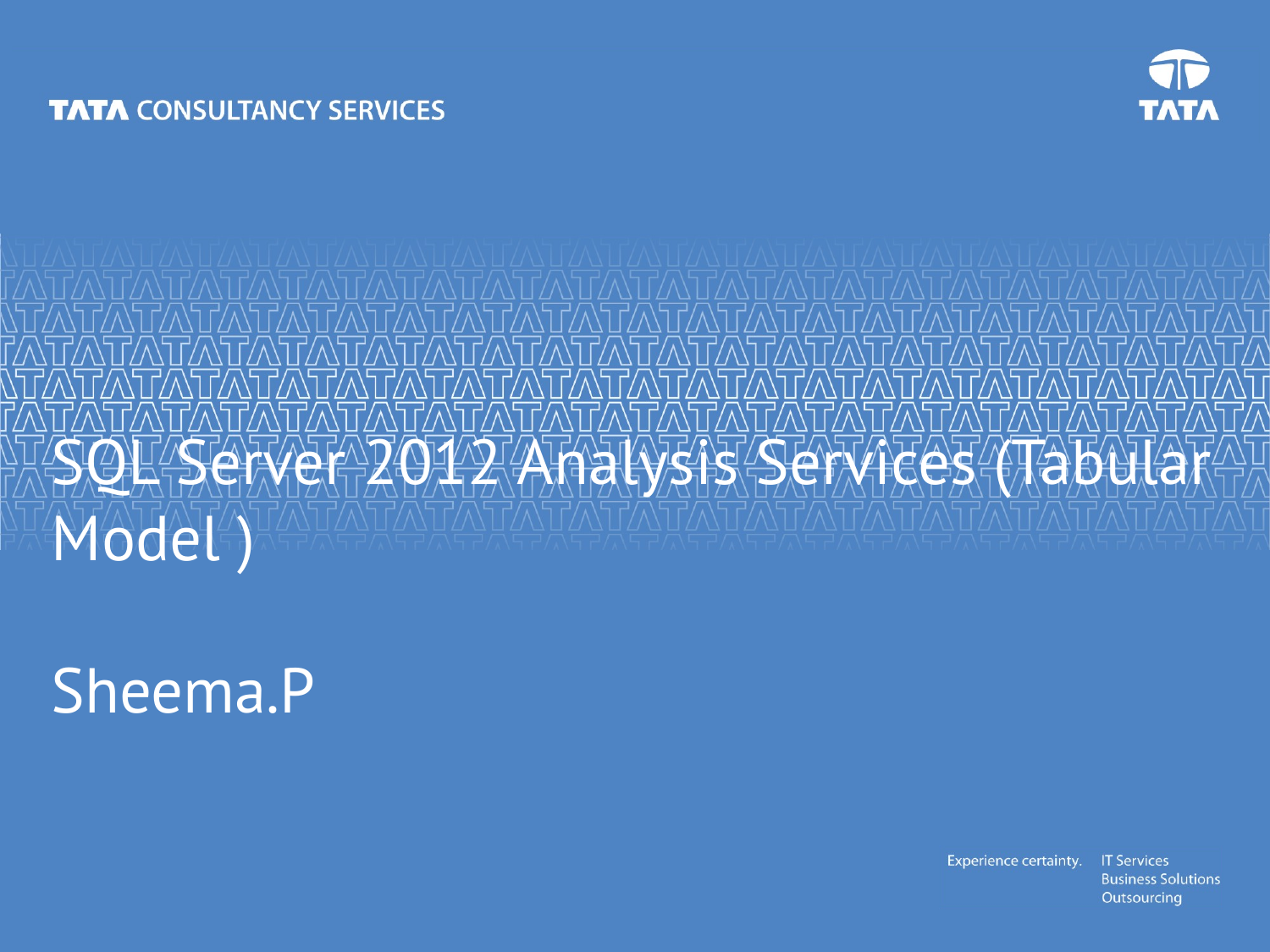

# SQL Server 2012 Analysis Services (Tabular Model ) Sheema.P